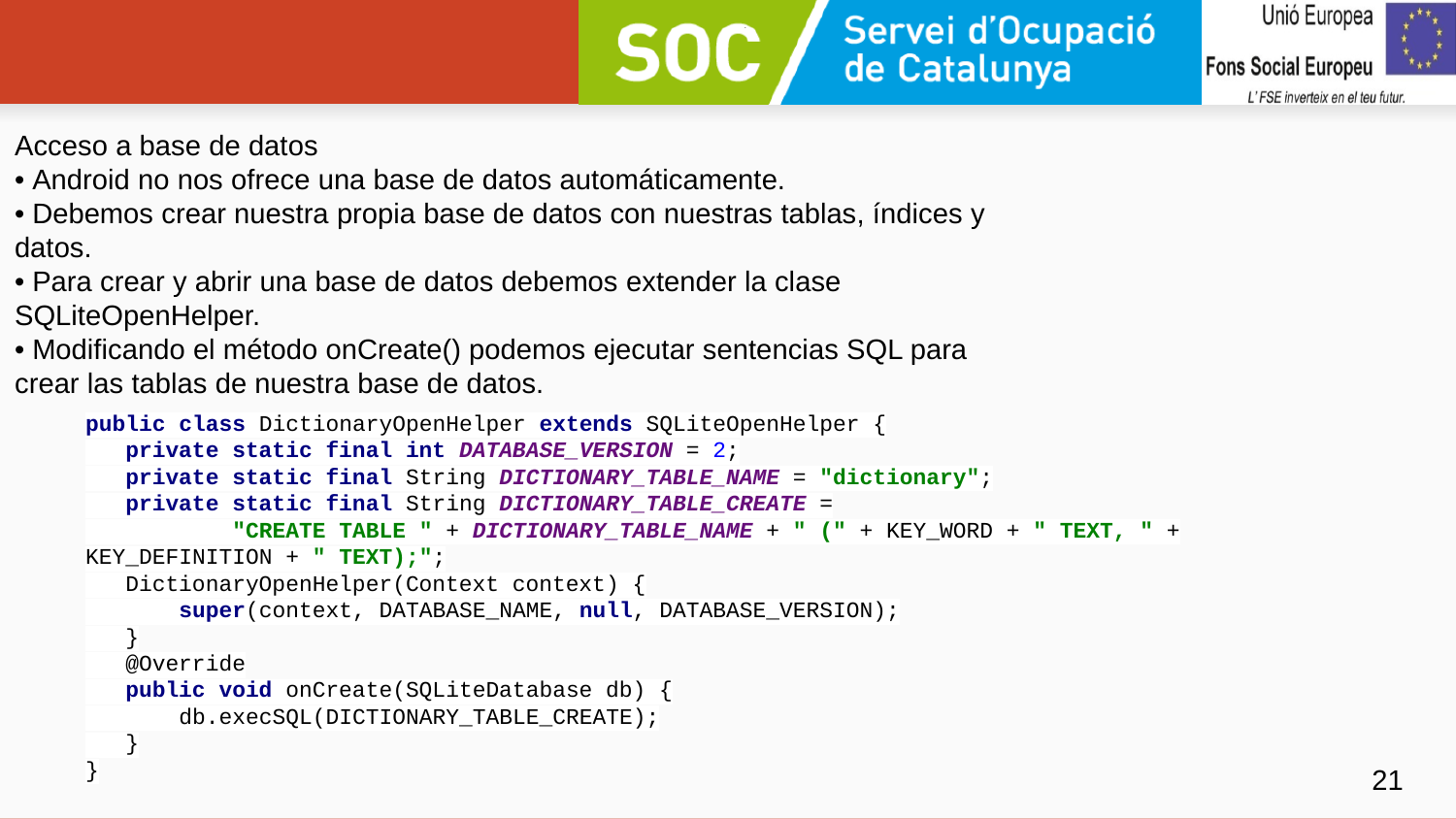

Acceso a base de datos
• Android no nos ofrece una base de datos automáticamente.
• Debemos crear nuestra propia base de datos con nuestras tablas, índices y
datos.
• Para crear y abrir una base de datos debemos extender la clase
SQLiteOpenHelper.
• Modificando el método onCreate() podemos ejecutar sentencias SQL para
crear las tablas de nuestra base de datos.
#
public class DictionaryOpenHelper extends SQLiteOpenHelper {
   private static final int DATABASE_VERSION = 2;
   private static final String DICTIONARY_TABLE_NAME = "dictionary";
   private static final String DICTIONARY_TABLE_CREATE =
           "CREATE TABLE " + DICTIONARY_TABLE_NAME + " (" + KEY_WORD + " TEXT, " + KEY_DEFINITION + " TEXT);";
   DictionaryOpenHelper(Context context) {
       super(context, DATABASE_NAME, null, DATABASE_VERSION);
   }
   @Override
   public void onCreate(SQLiteDatabase db) {
       db.execSQL(DICTIONARY_TABLE_CREATE);
   }
}
21